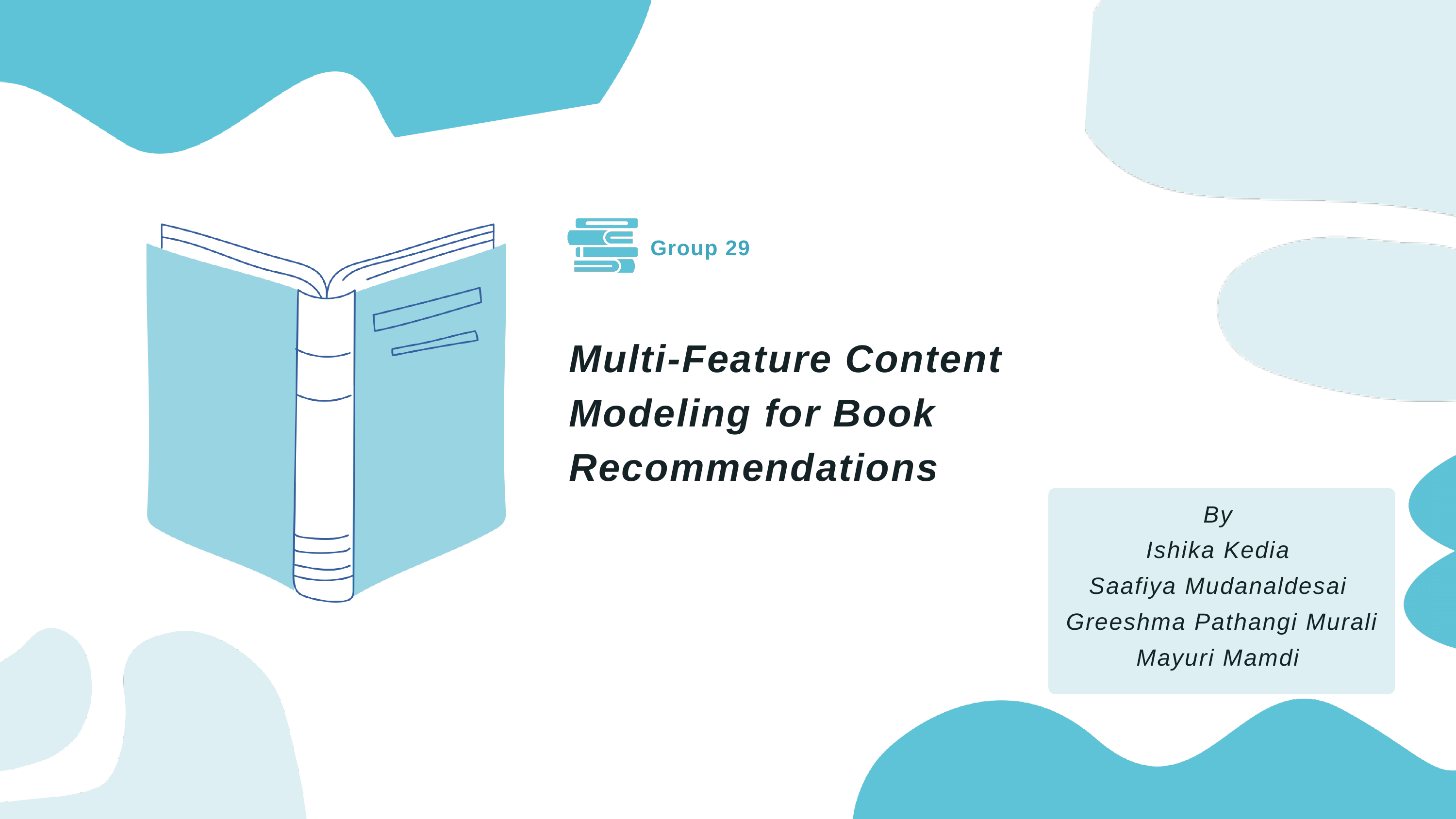

Group 29
Multi-Feature Content Modeling for Book Recommendations

By
Ishika Kedia
Saafiya Mudanaldesai
Greeshma Pathangi Murali
Mayuri Mamdi